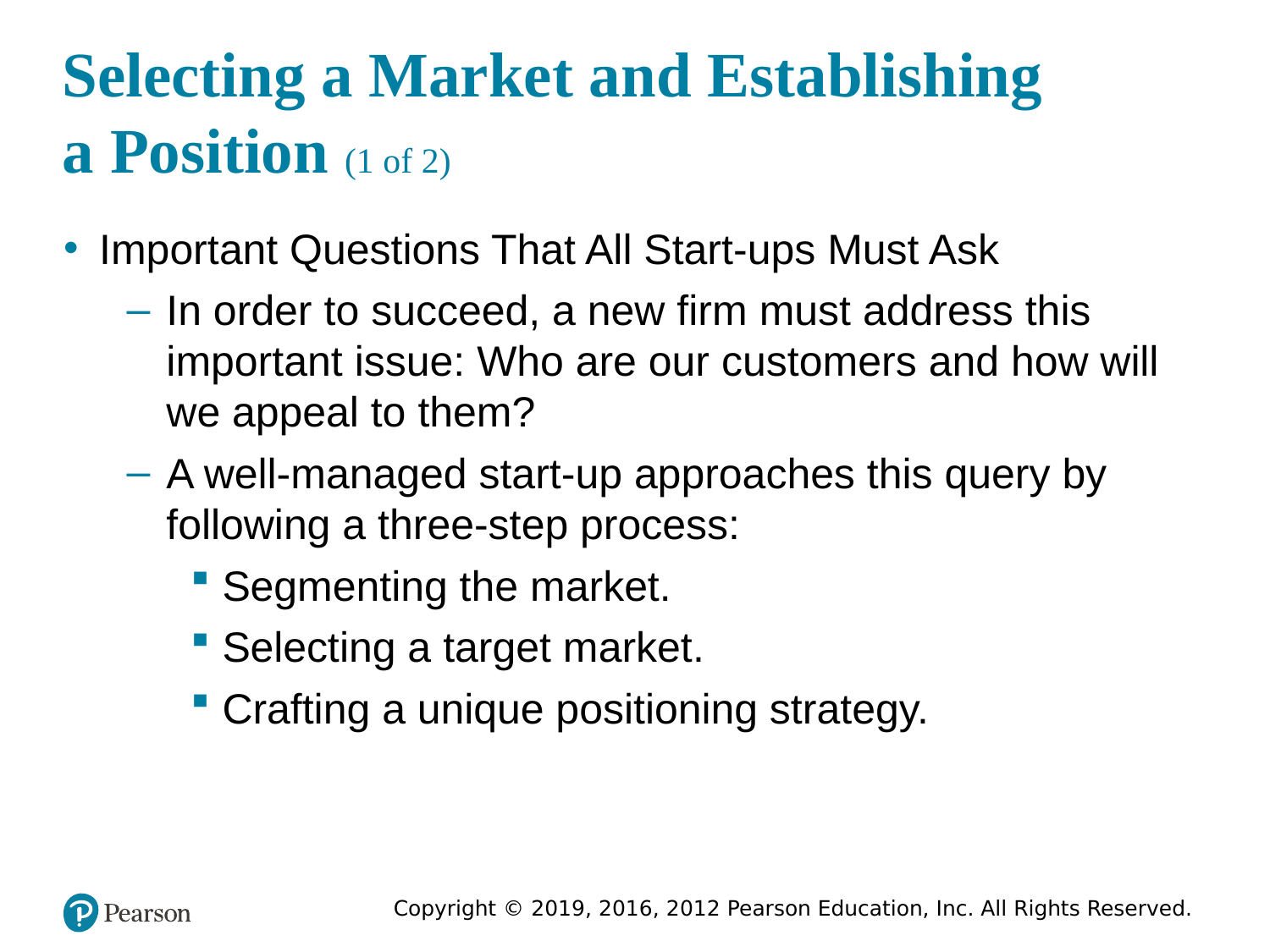

# Selecting a Market and Establishing a Position (1 of 2)
Important Questions That All Start-ups Must Ask
In order to succeed, a new firm must address this important issue: Who are our customers and how will we appeal to them?
A well-managed start-up approaches this query by following a three-step process:
Segmenting the market.
Selecting a target market.
Crafting a unique positioning strategy.